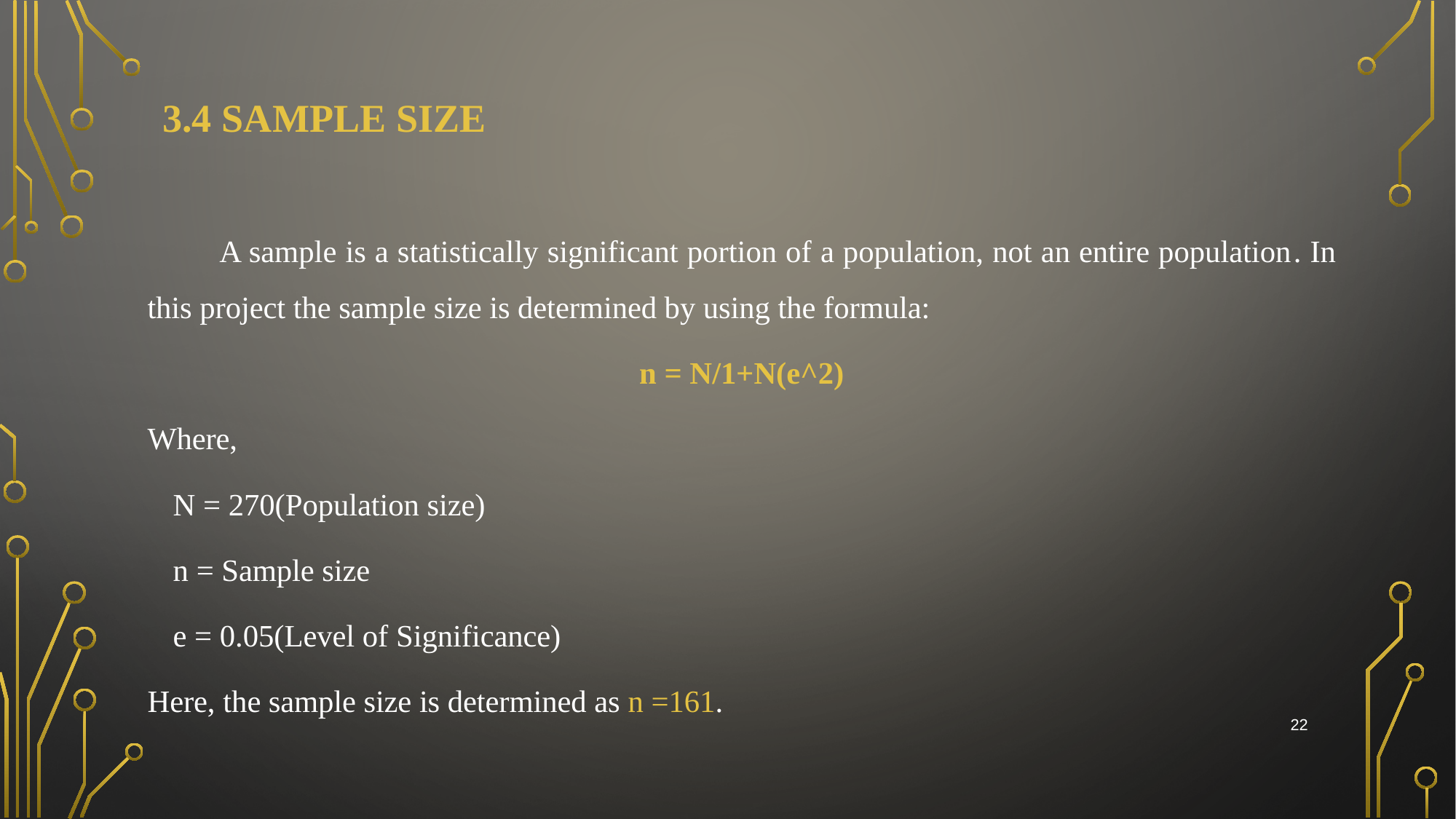

# 3.4 SAMPLE SIZE
	A sample is a statistically significant portion of a population, not an entire population. In this project the sample size is determined by using the formula:
n = N/1+N(e^2)
Where,
N = 270(Population size)
n = Sample size
e = 0.05(Level of Significance)
Here, the sample size is determined as n =161.

22